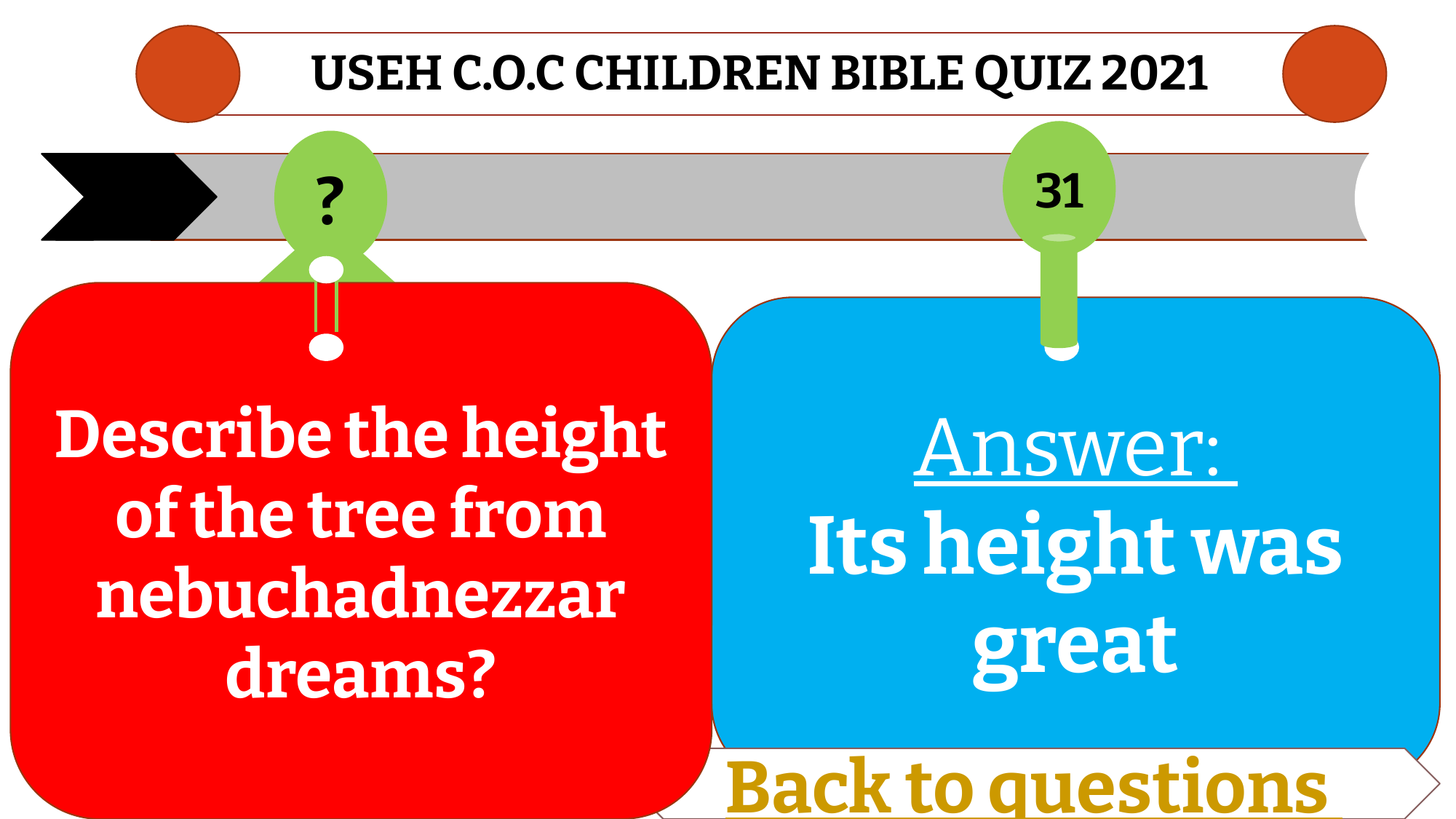

# USEH C.O.C CHILDREN Bible QUIZ 2021
31
?

Describe the height of the tree from nebuchadnezzar dreams?
Answer:
Its height was great

Back to questions